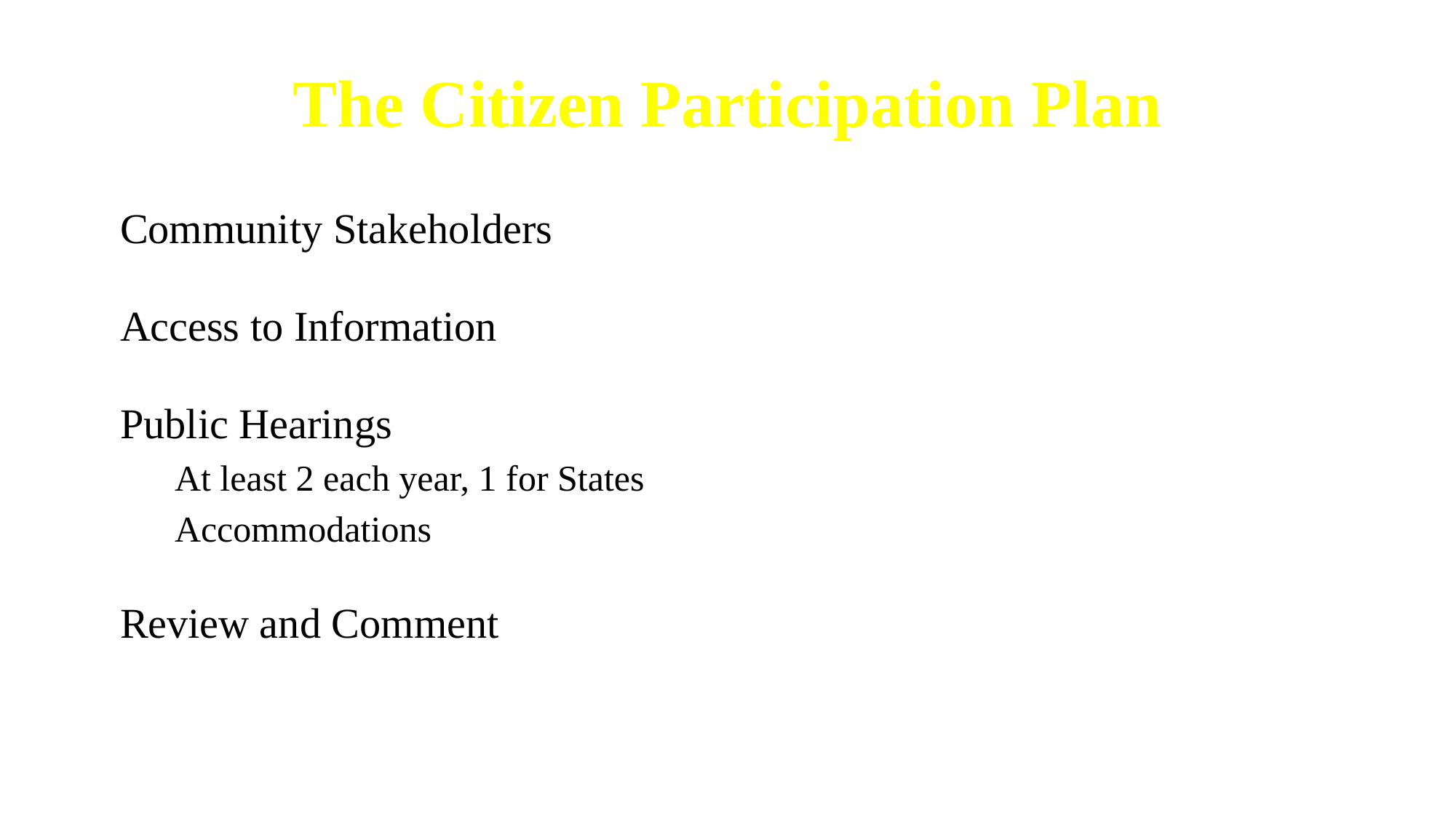

The Citizen Participation Plan
Community Stakeholders

Access to Information

Public Hearings
At least 2 each year, 1 for States
Accommodations

Review and Comment